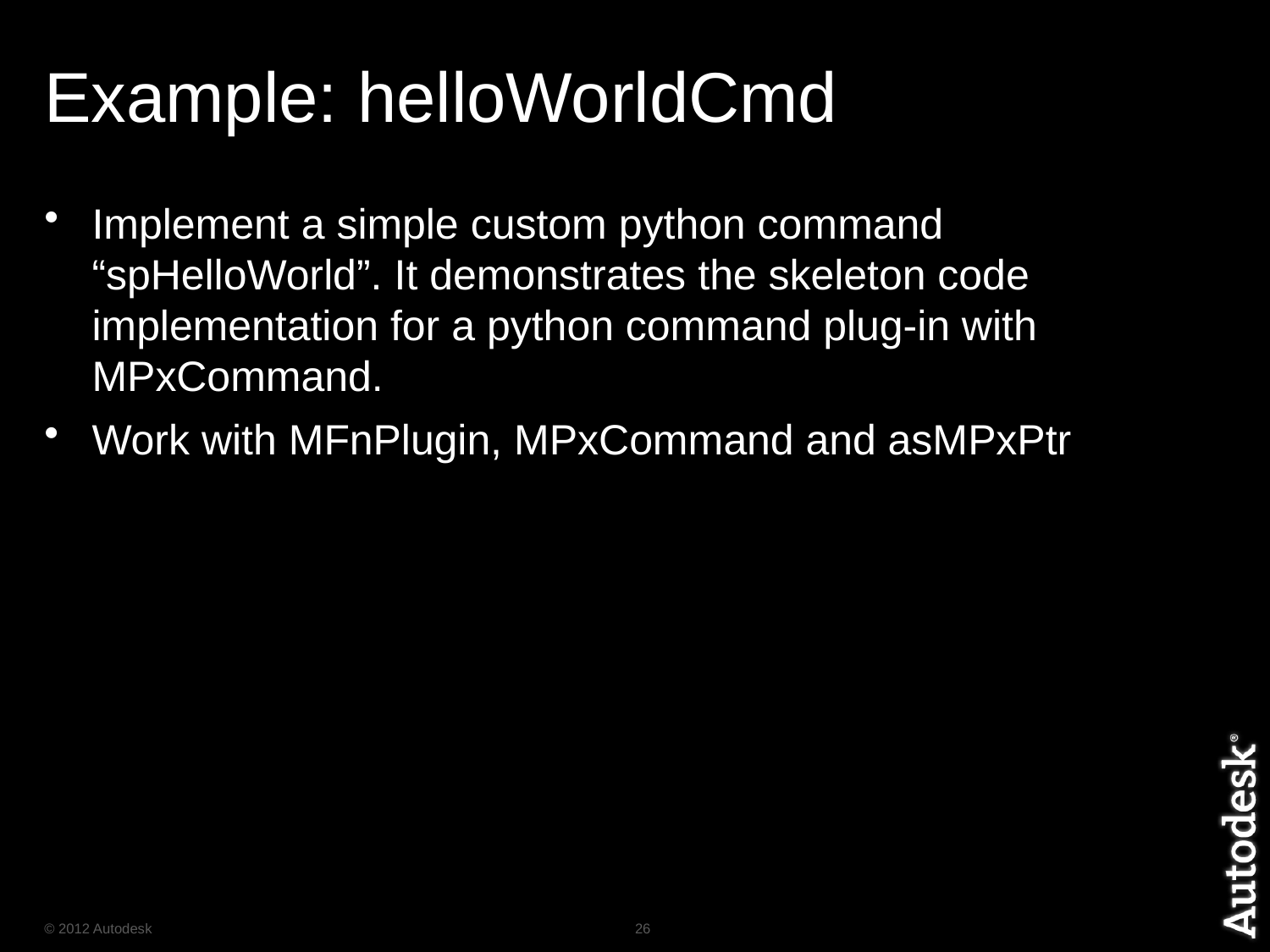

# Example: helloWorldCmd
Implement a simple custom python command “spHelloWorld”. It demonstrates the skeleton code implementation for a python command plug-in with MPxCommand.
Work with MFnPlugin, MPxCommand and asMPxPtr